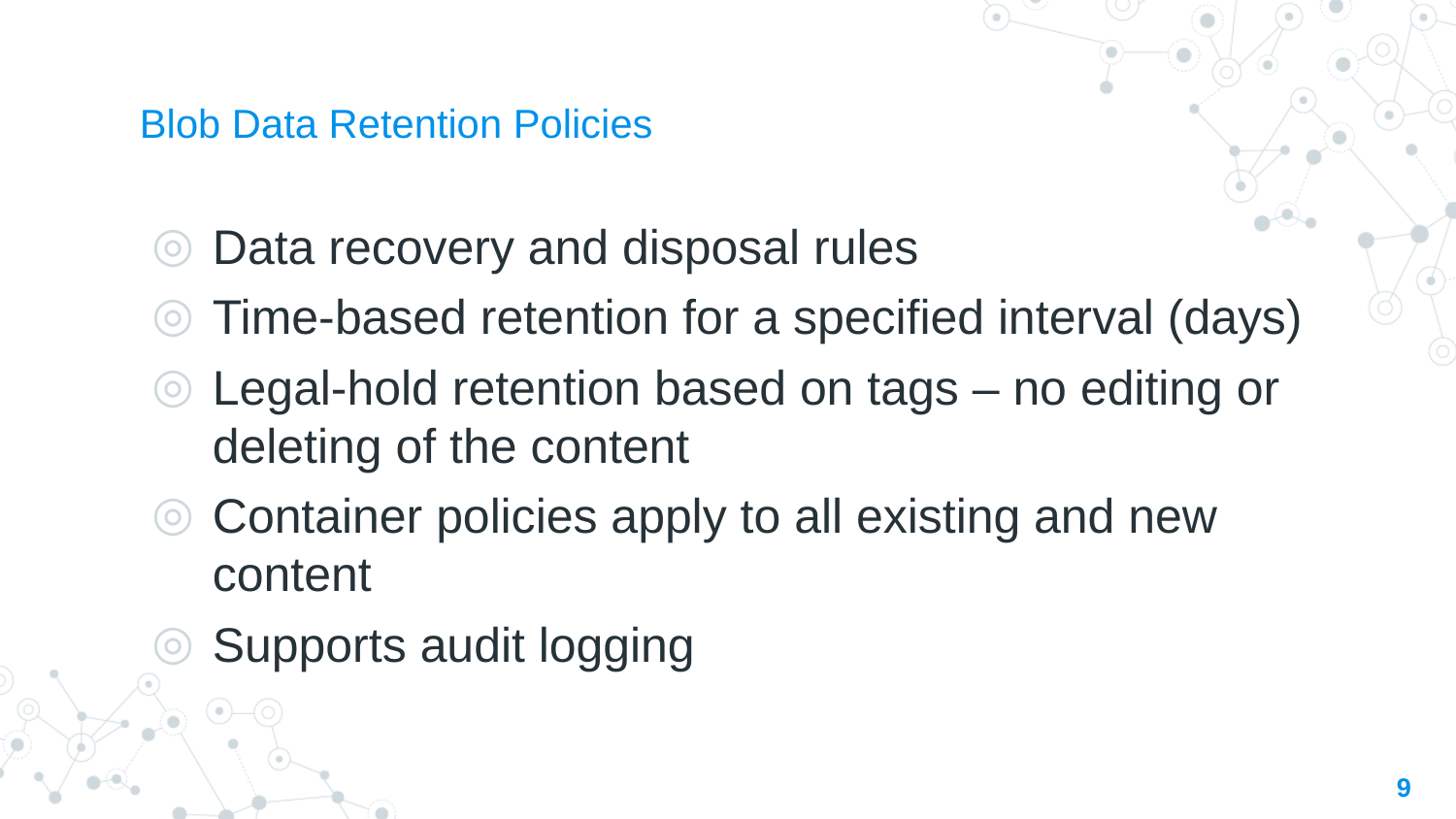

# Blob Data Retention Policies
Data recovery and disposal rules
Time-based retention for a specified interval (days)
Legal-hold retention based on tags – no editing or deleting of the content
Container policies apply to all existing and new content
Supports audit logging
9